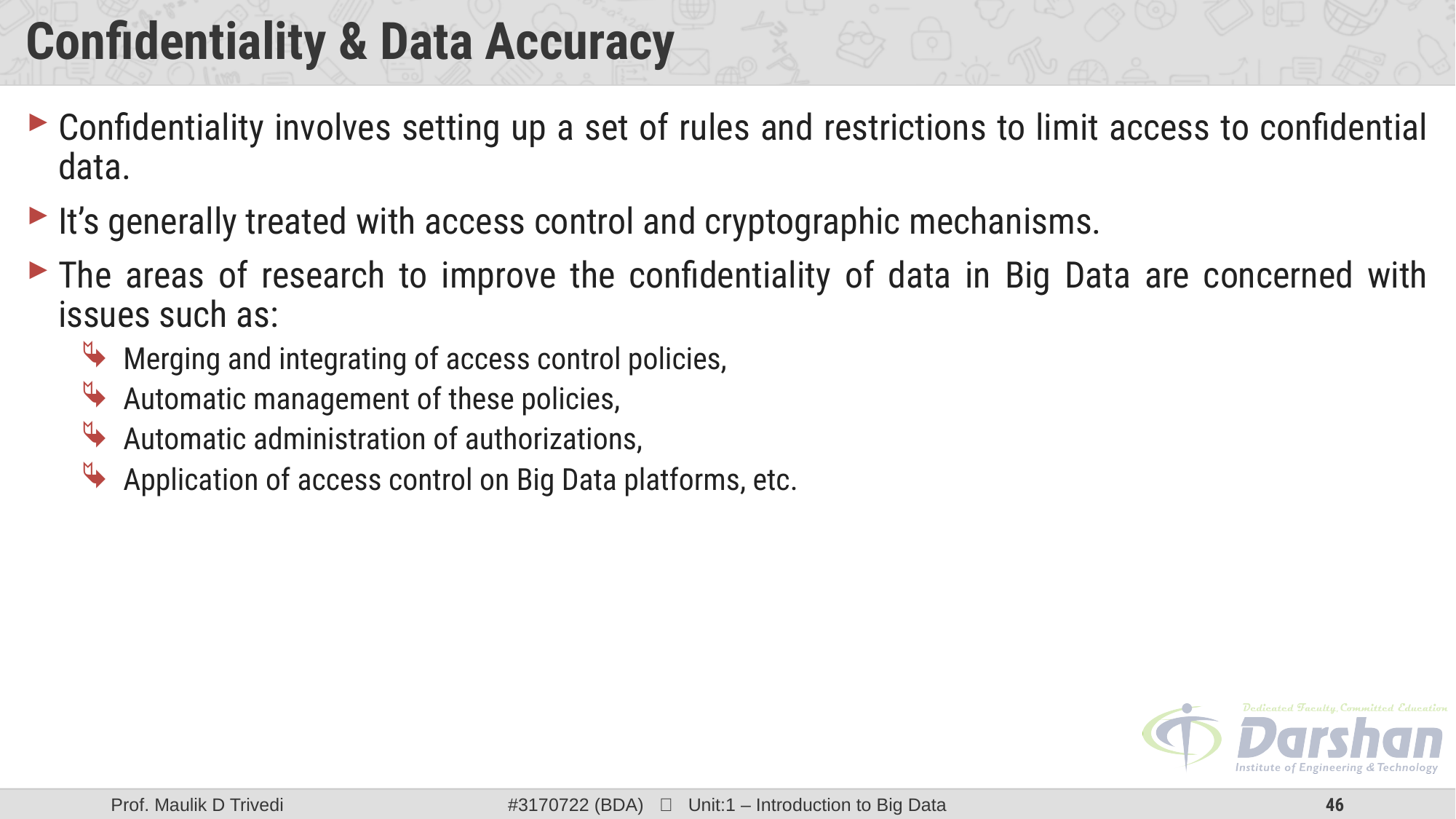

# Confidentiality & Data Accuracy
Confidentiality involves setting up a set of rules and restrictions to limit access to confidential data.
It’s generally treated with access control and cryptographic mechanisms.
The areas of research to improve the confidentiality of data in Big Data are concerned with issues such as:
Merging and integrating of access control policies,
Automatic management of these policies,
Automatic administration of authorizations,
Application of access control on Big Data platforms, etc.